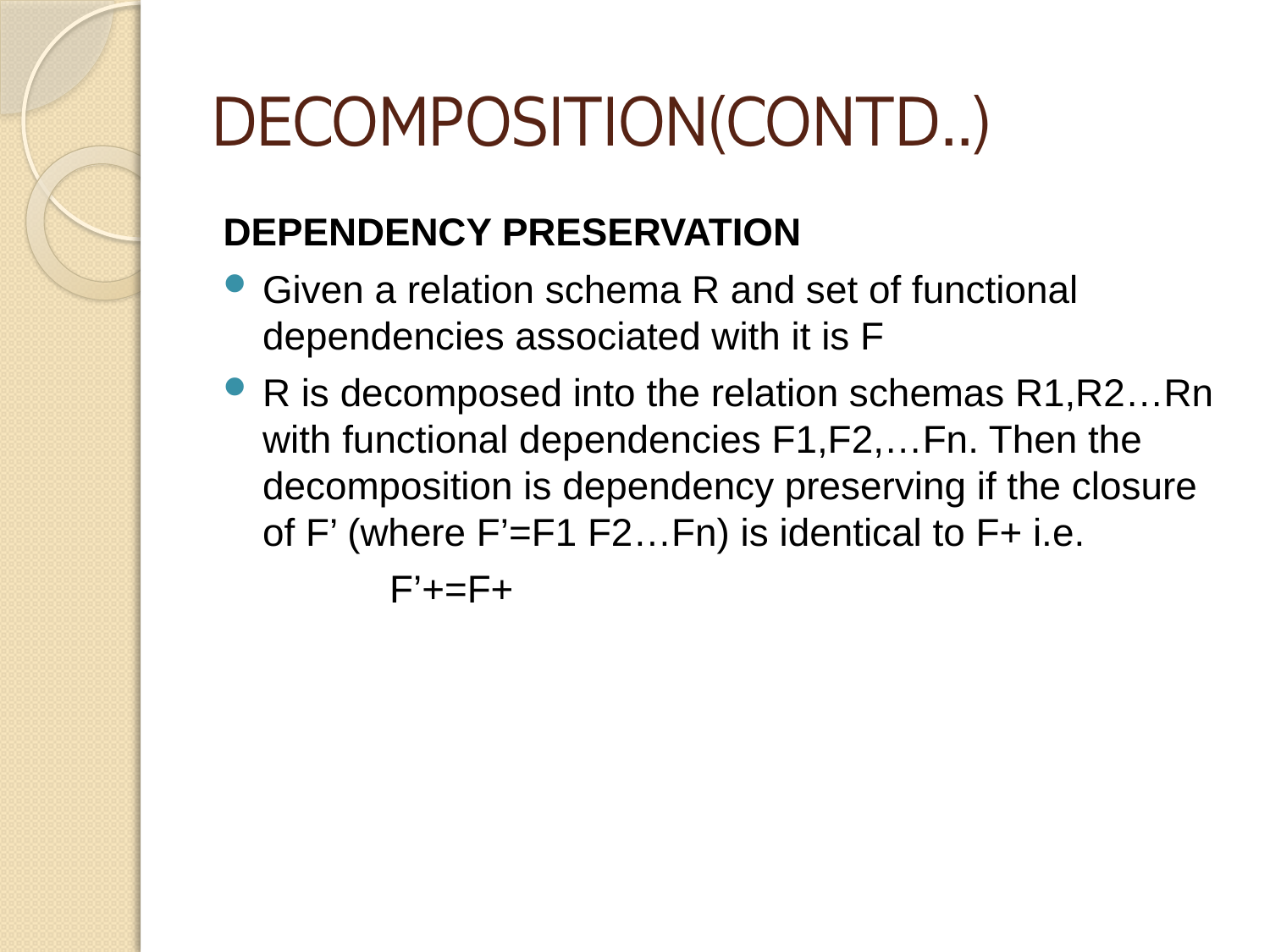

# DECOMPOSITION(CONTD..)
DEPENDENCY PRESERVATION
Given a relation schema R and set of functional dependencies associated with it is F
R is decomposed into the relation schemas R1,R2…Rn with functional dependencies F1,F2,…Fn. Then the decomposition is dependency preserving if the closure of F’ (where F’=F1 F2…Fn) is identical to F+ i.e.
		F’+=F+